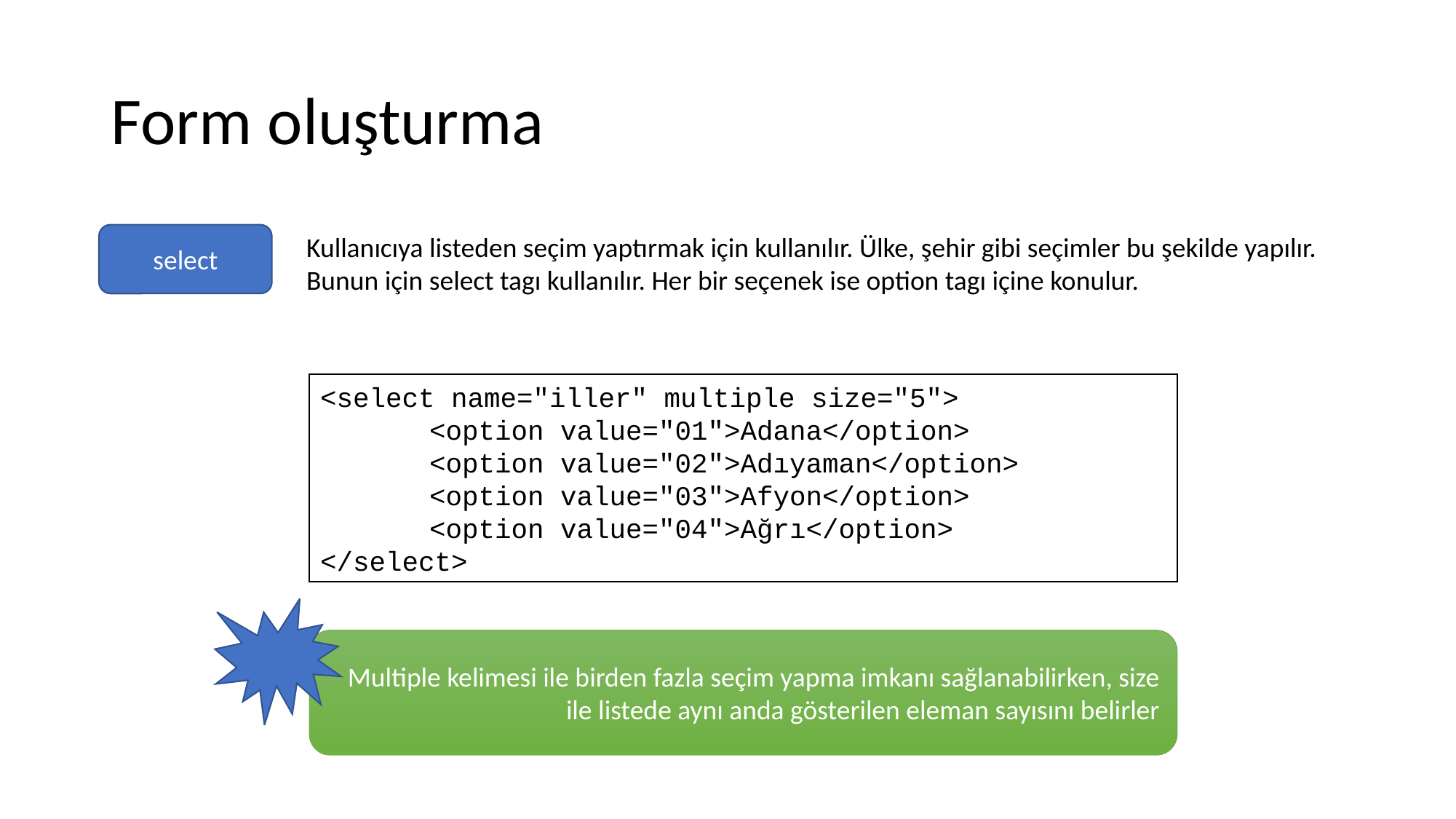

# Form oluşturma
select
Kullanıcıya listeden seçim yaptırmak için kullanılır. Ülke, şehir gibi seçimler bu şekilde yapılır. Bunun için select tagı kullanılır. Her bir seçenek ise option tagı içine konulur.
<select name="iller" multiple size="5">
	<option value="01">Adana</option>
	<option value="02">Adıyaman</option>
	<option value="03">Afyon</option>
	<option value="04">Ağrı</option>
</select>

Multiple kelimesi ile birden fazla seçim yapma imkanı sağlanabilirken, size ile listede aynı anda gösterilen eleman sayısını belirler